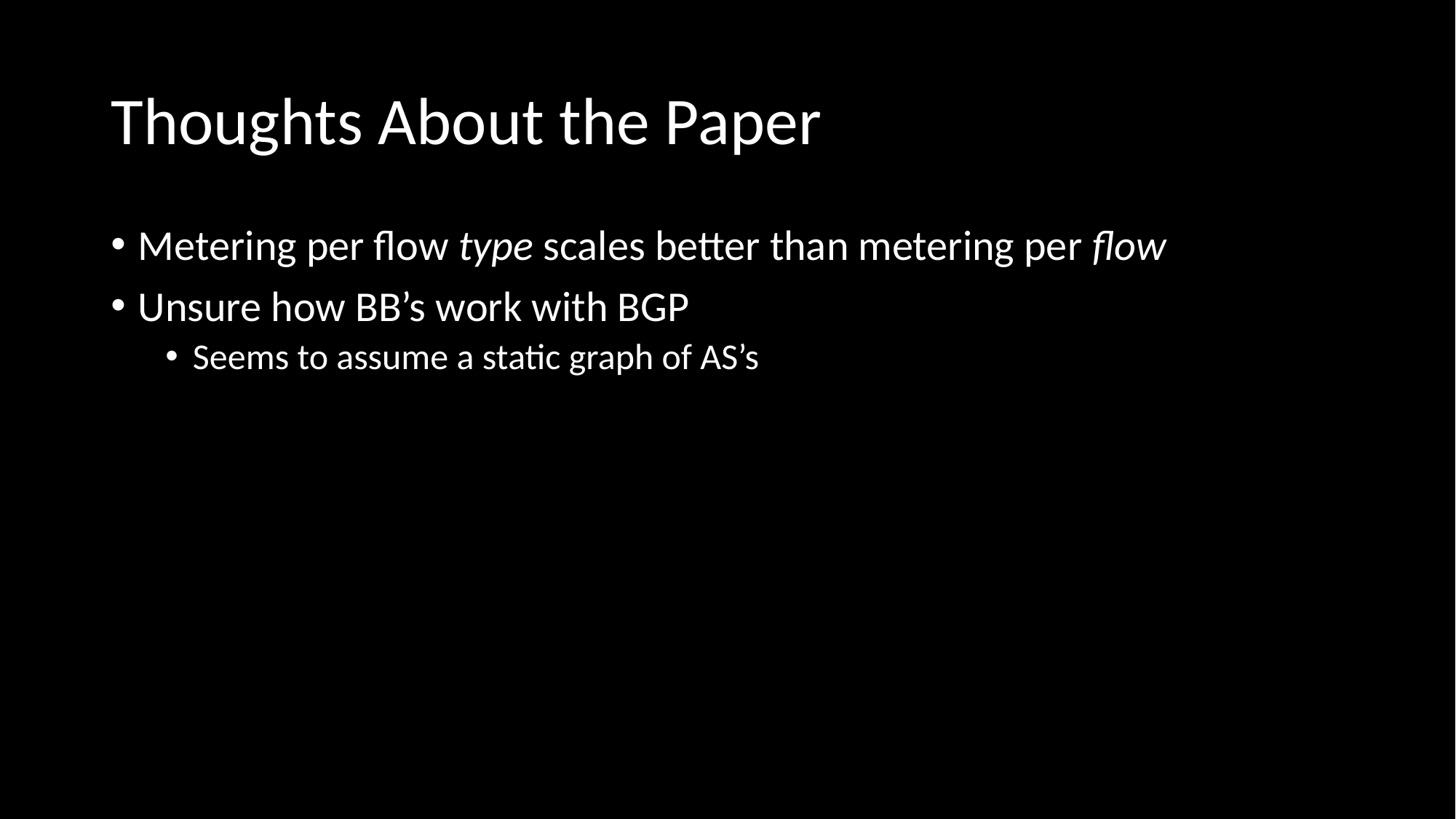

# Thoughts About the Paper
Metering per flow type scales better than metering per flow
Unsure how BB’s work with BGP
Seems to assume a static graph of AS’s